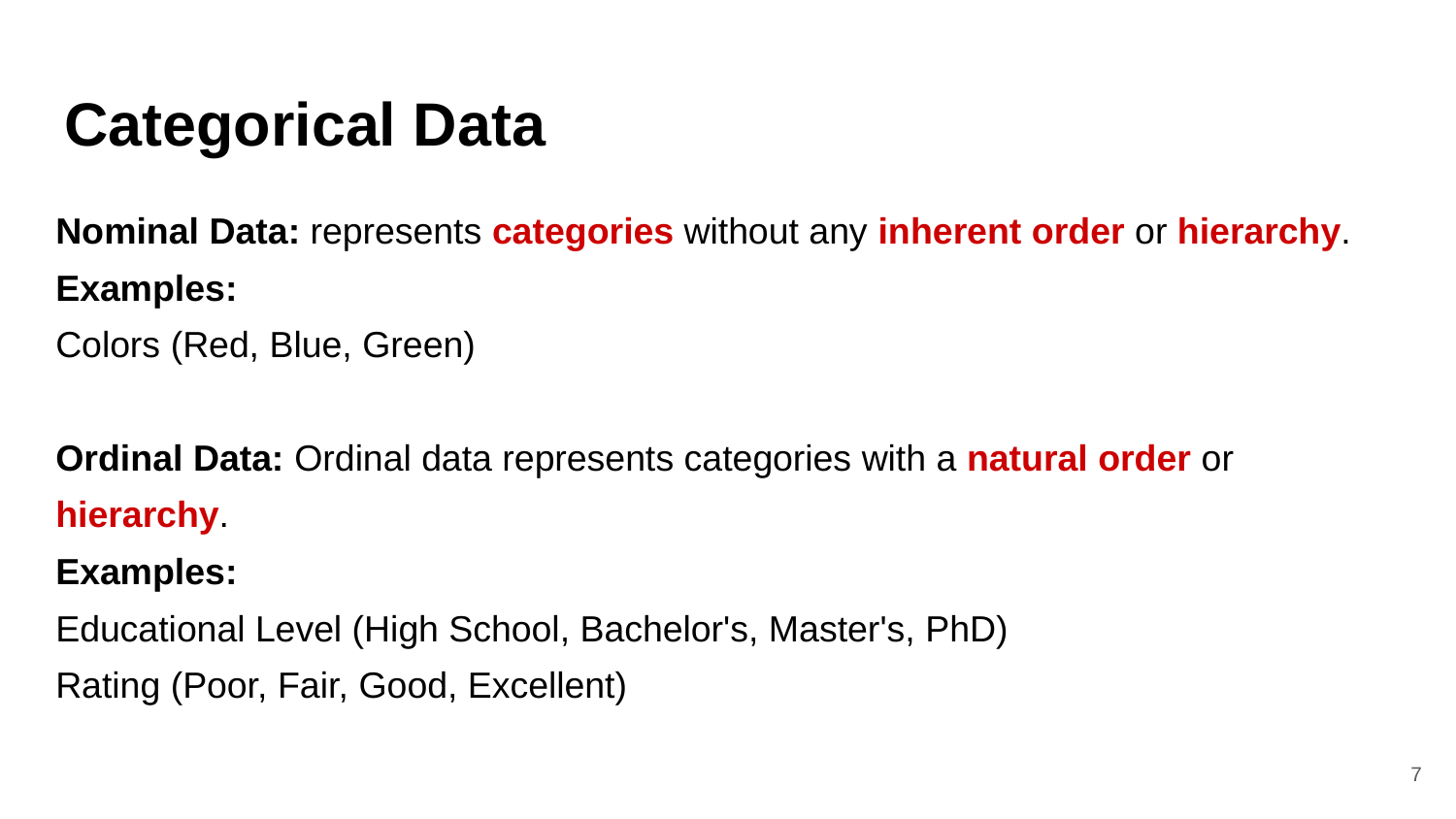

# Categorical Data
Nominal Data: represents categories without any inherent order or hierarchy.
Examples:
Colors (Red, Blue, Green)

Ordinal Data: Ordinal data represents categories with a natural order or hierarchy.
Examples:
Educational Level (High School, Bachelor's, Master's, PhD)
Rating (Poor, Fair, Good, Excellent)
7